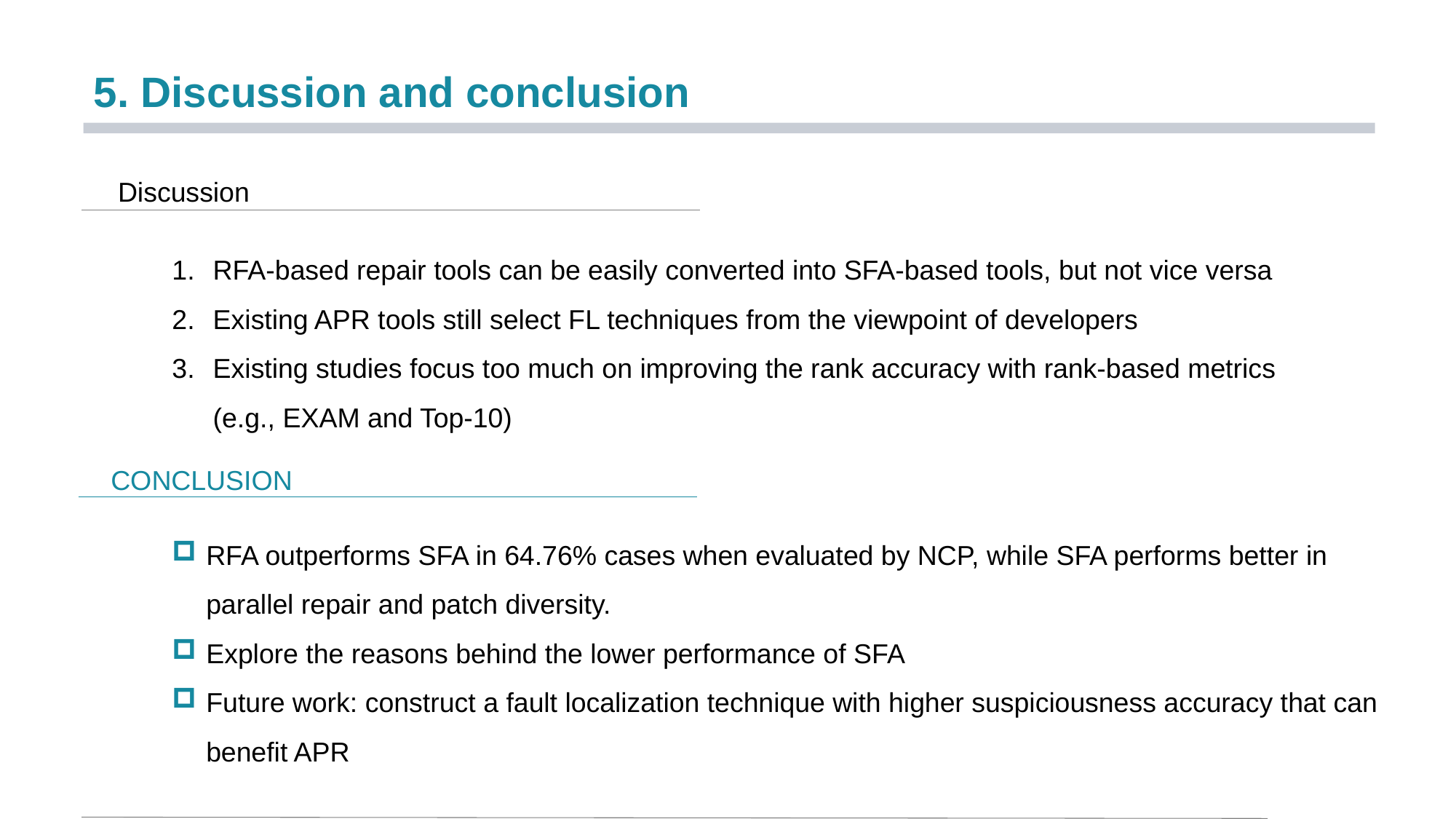

5. Discussion and conclusion

Discussion
RFA-based repair tools can be easily converted into SFA-based tools, but not vice versa
Existing APR tools still select FL techniques from the viewpoint of developers
Existing studies focus too much on improving the rank accuracy with rank-based metrics (e.g., EXAM and Top-10)
CONCLUSION
RFA outperforms SFA in 64.76% cases when evaluated by NCP, while SFA performs better in parallel repair and patch diversity.
Explore the reasons behind the lower performance of SFA
Future work: construct a fault localization technique with higher suspiciousness accuracy that can
benefit APR